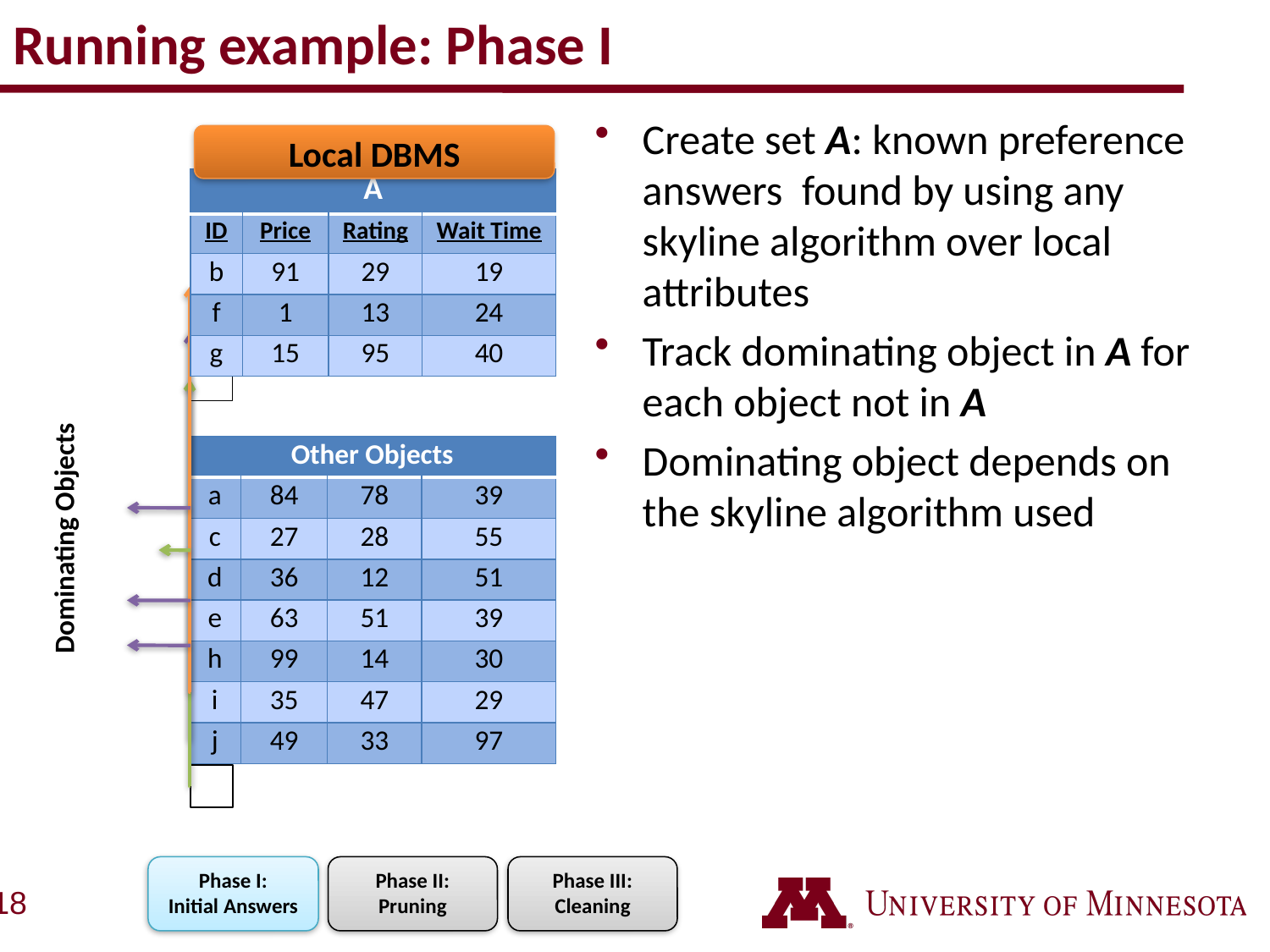

# Running example: Phase I
Create set A: known preference answers  found by using any skyline algorithm over local attributes
Track dominating object in A for each object not in A
Dominating object depends on the skyline algorithm used

Local DBMS
| A |  |  |  |
| --- | --- | --- | --- |
| ID | Price | Rating | Wait Time |
| b | 91 | 29 | 19 |
| f | 1 | 13 | 24 |
| g | 15 | 95 | 40 |

| Other Objects |  |  |  |
| --- | --- | --- | --- |
| a | 84 | 78 | 39 |
| c | 27 | 28 | 55 |
| d | 36 | 12 | 51 |
| e | 63 | 51 | 39 |
| h | 99 | 14 | 30 |
| i | 35 | 47 | 29 |
| j | 49 | 33 | 97 |
Dominating Objects

Phase I:
Initial Answers
Phase II:
Pruning
Phase III:
Cleaning